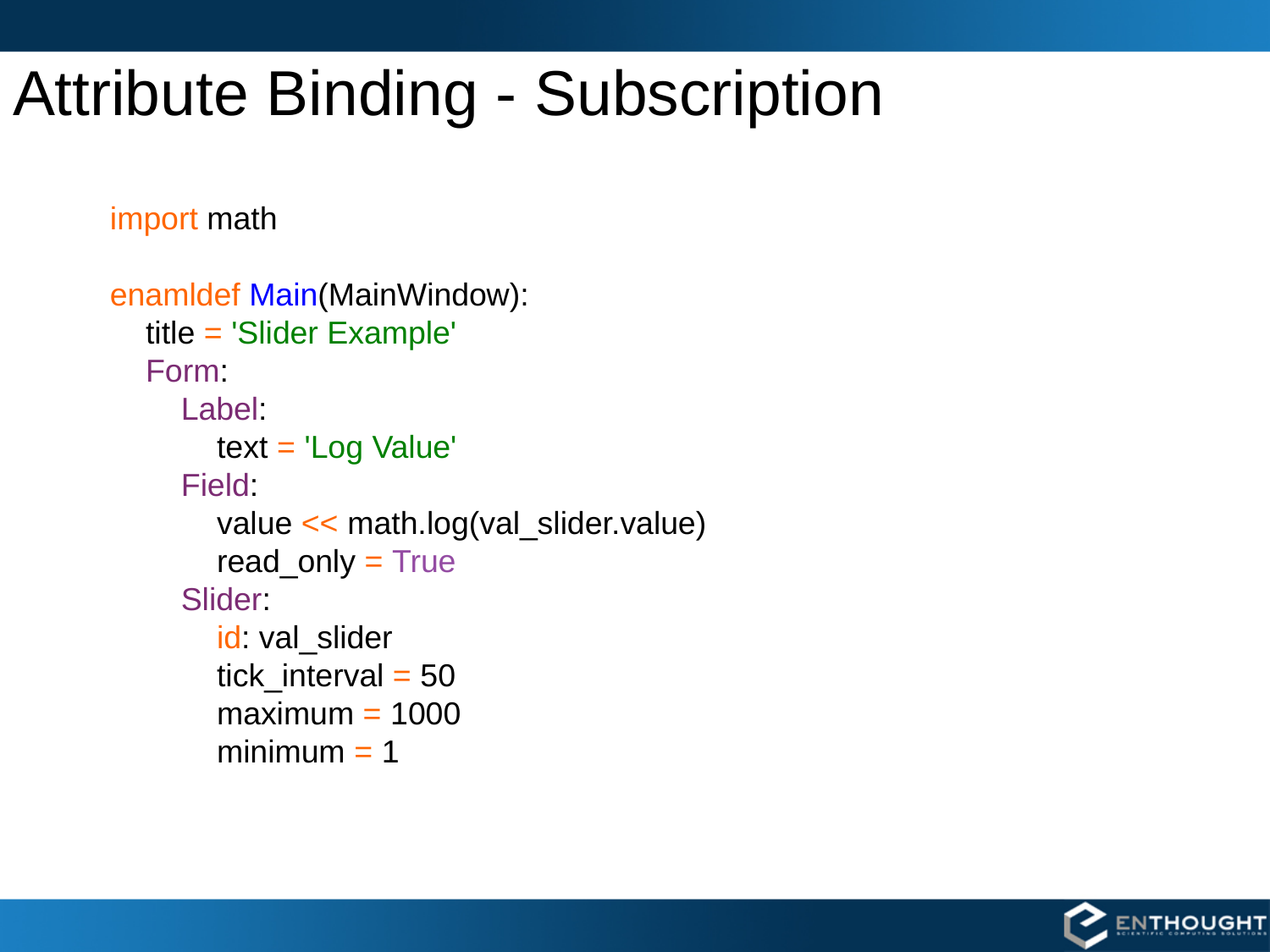

# Attribute Binding - Subscription
import math

enamldef Main(MainWindow):
    title = 'Slider Example'
    Form:
        Label:
            text = 'Log Value'
        Field:
            value << math.log(val_slider.value)
            read_only = True
        Slider:
            id: val_slider
            tick_interval = 50
            maximum = 1000
            minimum = 1